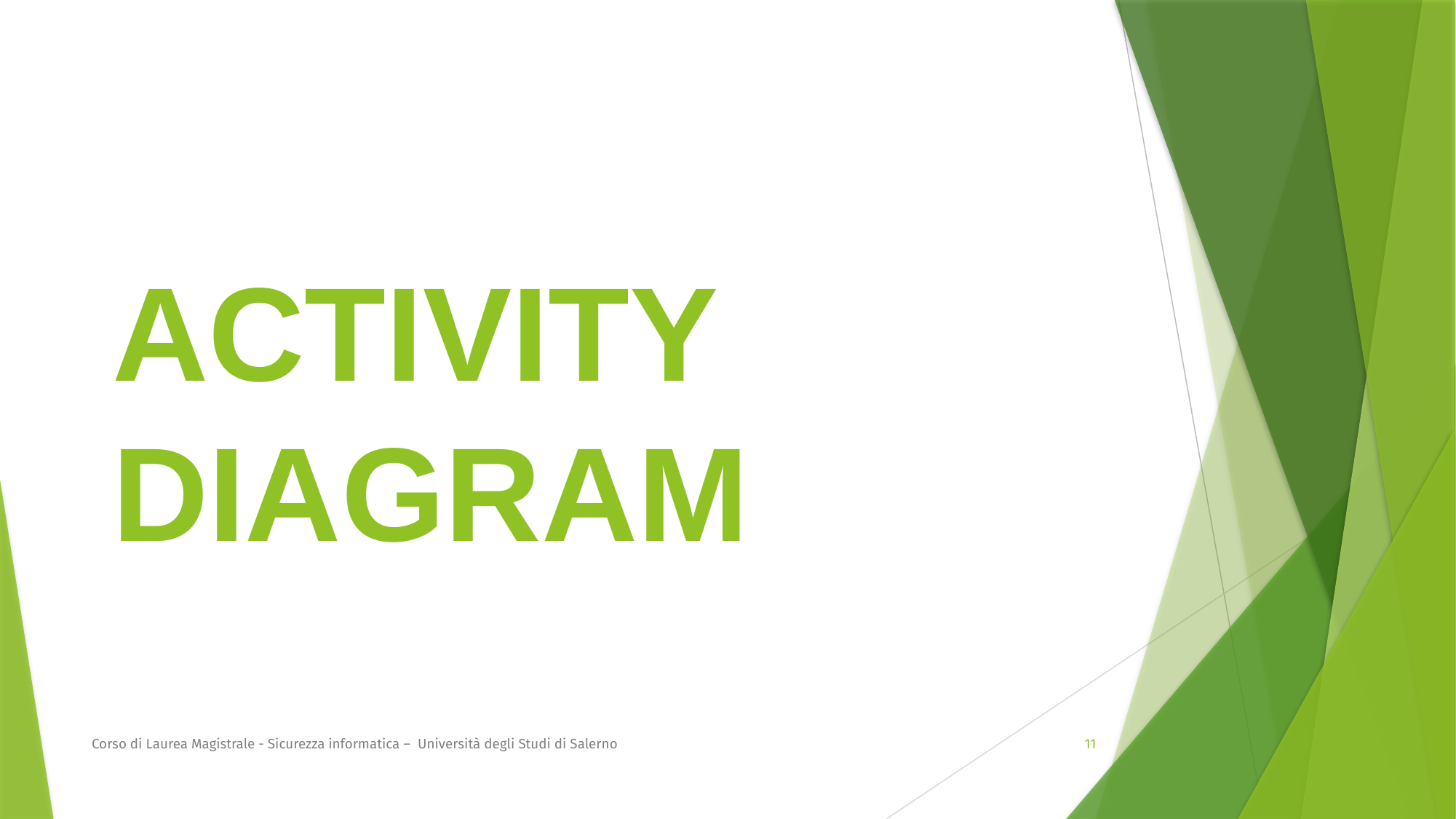

# ACTIVITY DIAGRAM
Corso di Laurea Magistrale - Sicurezza informatica –  Università degli Studi di Salerno
11